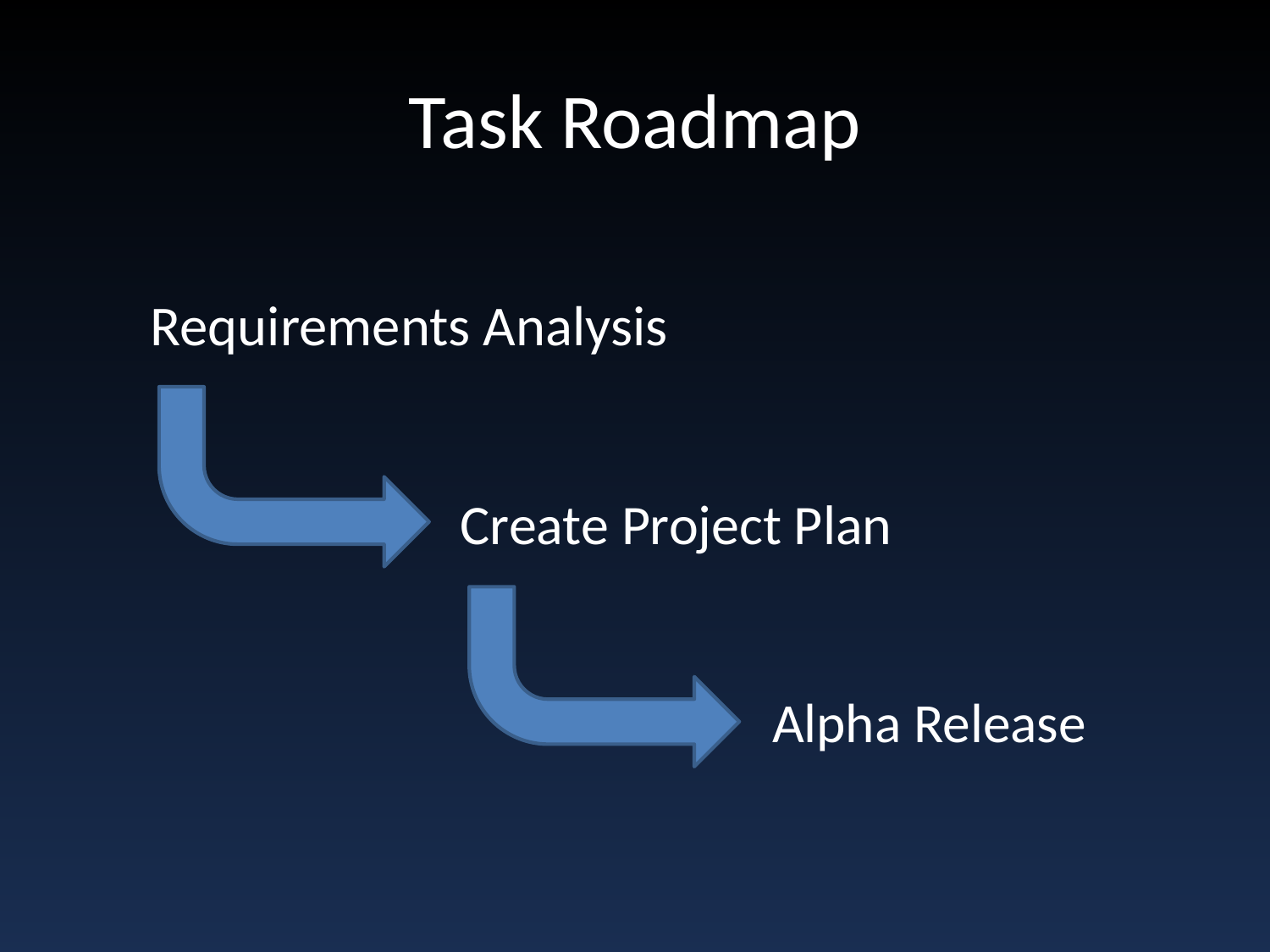

# Task Roadmap
Requirements Analysis

Create Project Plan

Alpha Release